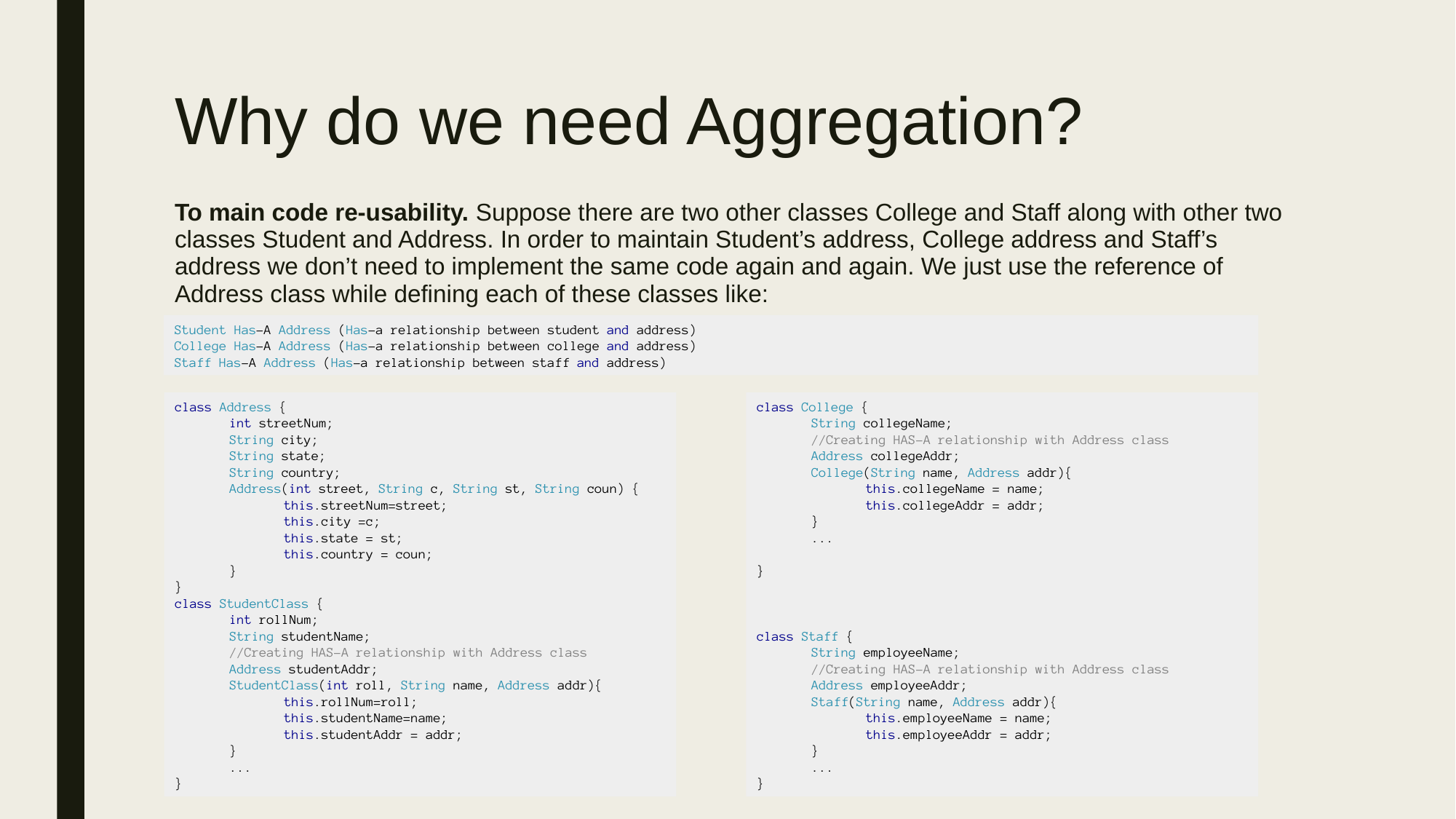

# Why do we need Aggregation?
To main code re-usability. Suppose there are two other classes College and Staff along with other two classes Student and Address. In order to maintain Student’s address, College address and Staff’s address we don’t need to implement the same code again and again. We just use the reference of Address class while defining each of these classes like:

Student Has-A Address (Has-a relationship between student and address)
College Has-A Address (Has-a relationship between college and address)
Staff Has-A Address (Has-a relationship between staff and address)
class Address {
int streetNum;
String city;
String state;
String country;
Address(int street, String c, String st, String coun) {
this.streetNum=street;
this.city =c;
this.state = st;
this.country = coun;
}
}
class StudentClass {
int rollNum;
String studentName;
//Creating HAS-A relationship with Address class
Address studentAddr;
StudentClass(int roll, String name, Address addr){
this.rollNum=roll;
this.studentName=name;
this.studentAddr = addr;
}
...
}
class College {
String collegeName;
//Creating HAS-A relationship with Address class
Address collegeAddr;
College(String name, Address addr){
this.collegeName = name;
this.collegeAddr = addr;
}
...

}

class Staff {
String employeeName;
//Creating HAS-A relationship with Address class
Address employeeAddr;
Staff(String name, Address addr){
this.employeeName = name;
this.employeeAddr = addr;
}
...
}